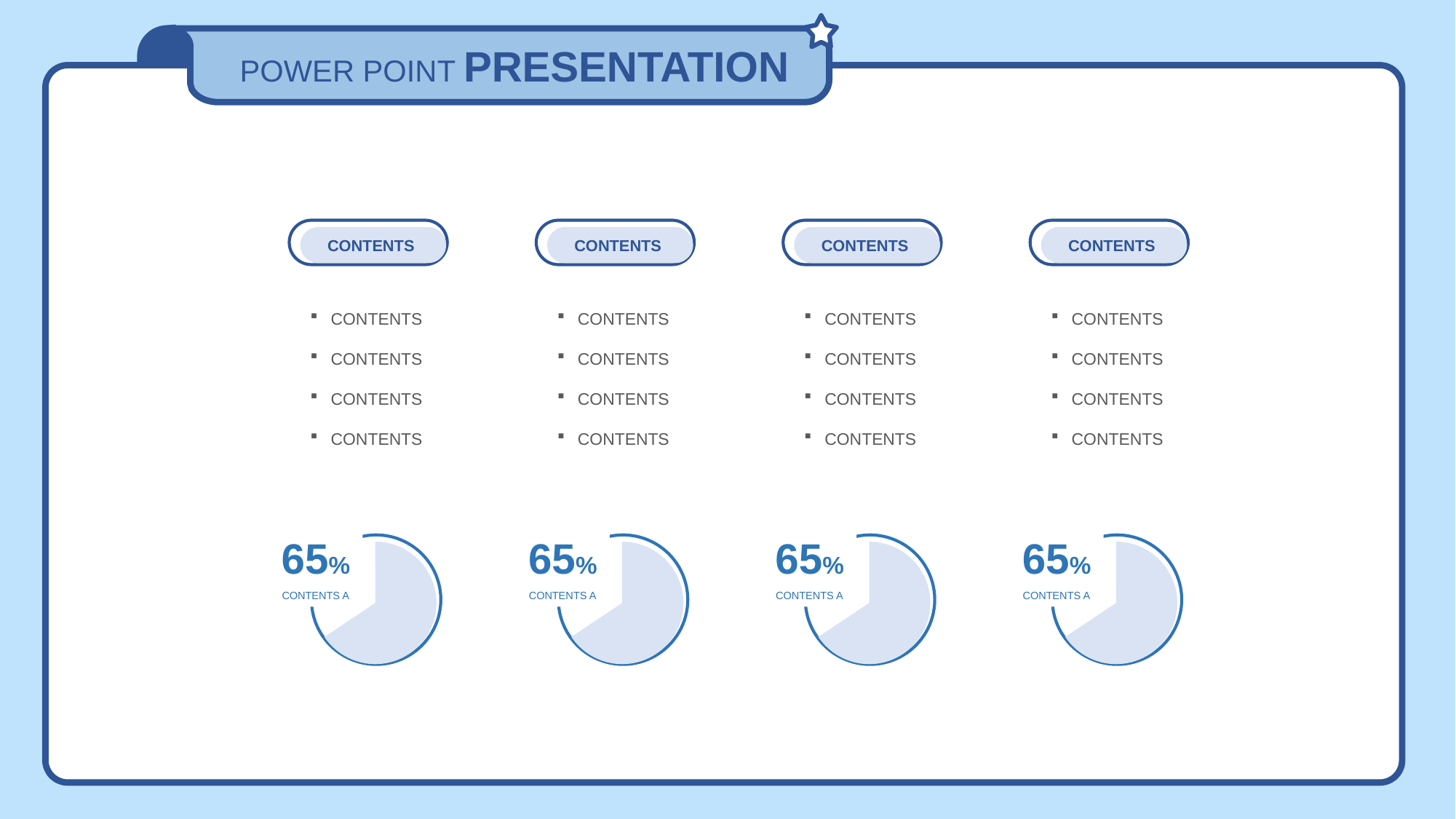

POWER POINT PRESENTATION

CONTENTS
CONTENTS
CONTENTS
CONTENTS
CONTENTS
CONTENTS
CONTENTS
CONTENTS
CONTENTS
CONTENTS
CONTENTS
CONTENTS
CONTENTS
CONTENTS
CONTENTS
CONTENTS
CONTENTS
CONTENTS
CONTENTS
CONTENTS
CONTENTS
CONTENTS
CONTENTS
CONTENTS
65%
CONTENTS A
65%
CONTENTS A
65%
CONTENTS A
65%
CONTENTS A

CONTENTS
CONTENTS
CONTENTS
CONTENTS